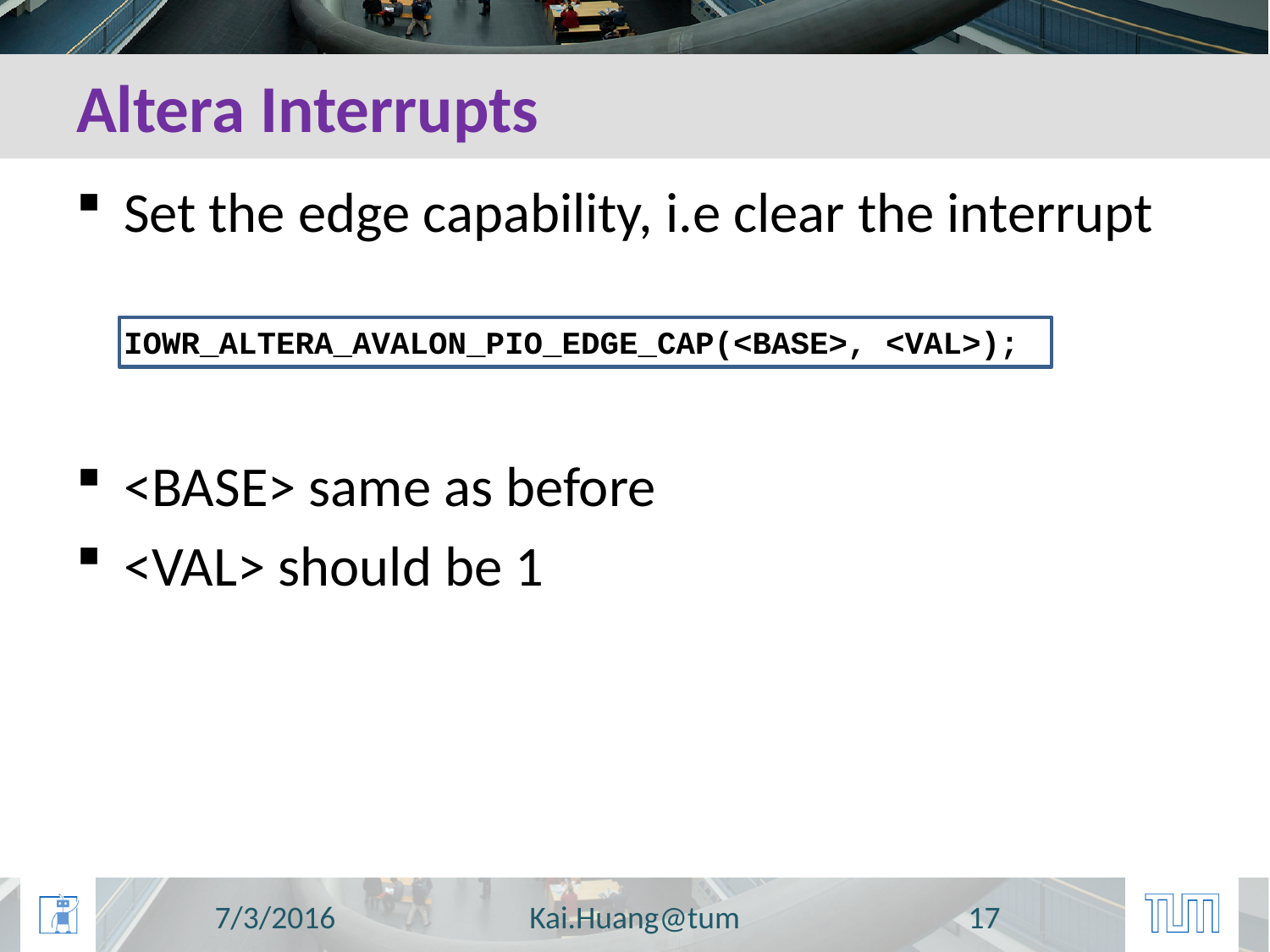

# Altera Interrupts
Set the edge capability, i.e clear the interrupt
IOWR_ALTERA_AVALON_PIO_EDGE_CAP(<BASE>, <VAL>);

<BASE> same as before
<VAL> should be 1

7/3/2016
Kai.Huang@tum
17